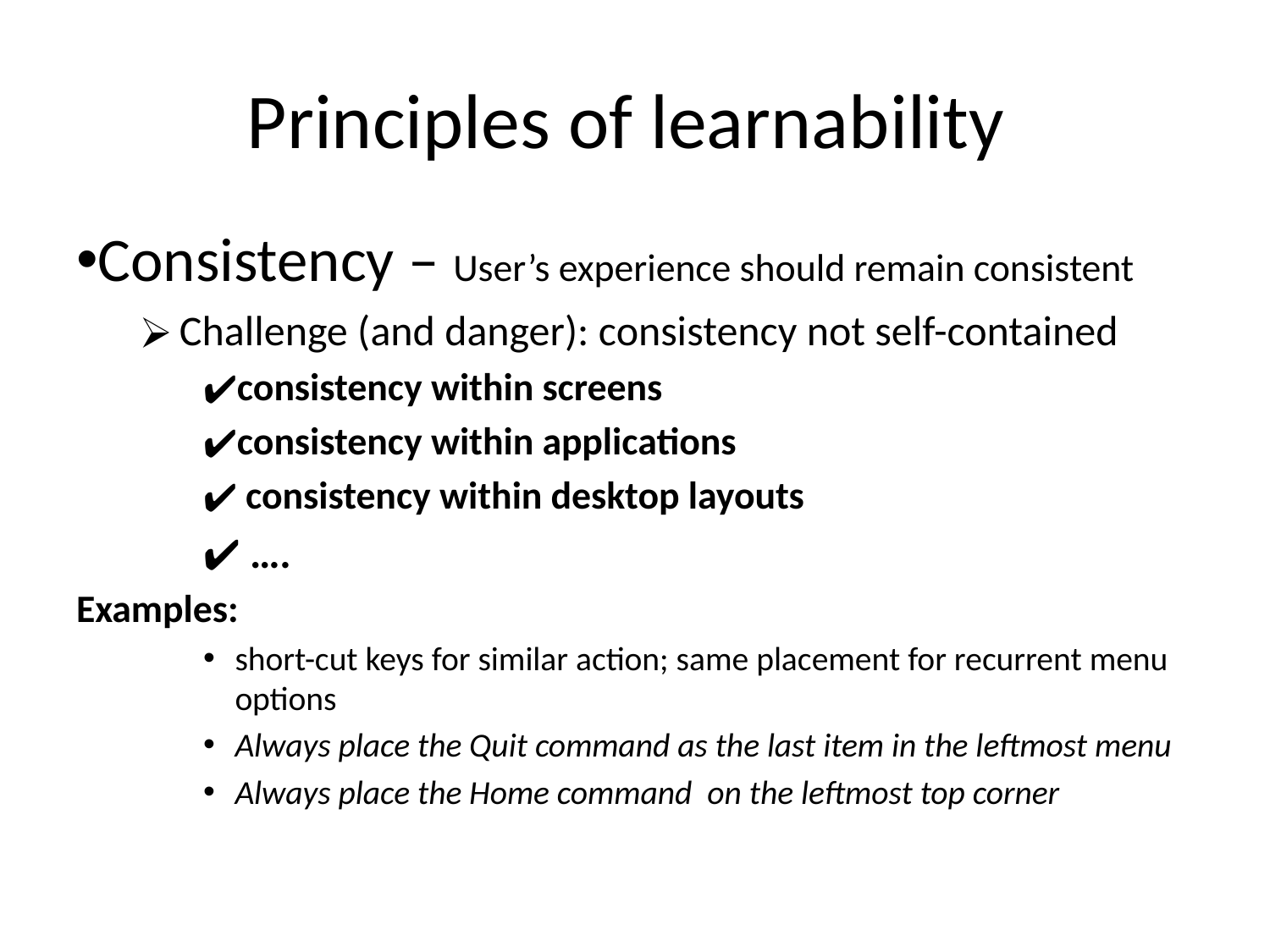

# Principles of learnability
Consistency – User’s experience should remain consistent
Challenge (and danger): consistency not self-contained
consistency within screens
consistency within applications
 consistency within desktop layouts
 ….
Examples:
short-cut keys for similar action; same placement for recurrent menu  options
Always place the Quit command as the last item in the leftmost menu
Always place the Home command  on the leftmost top corner